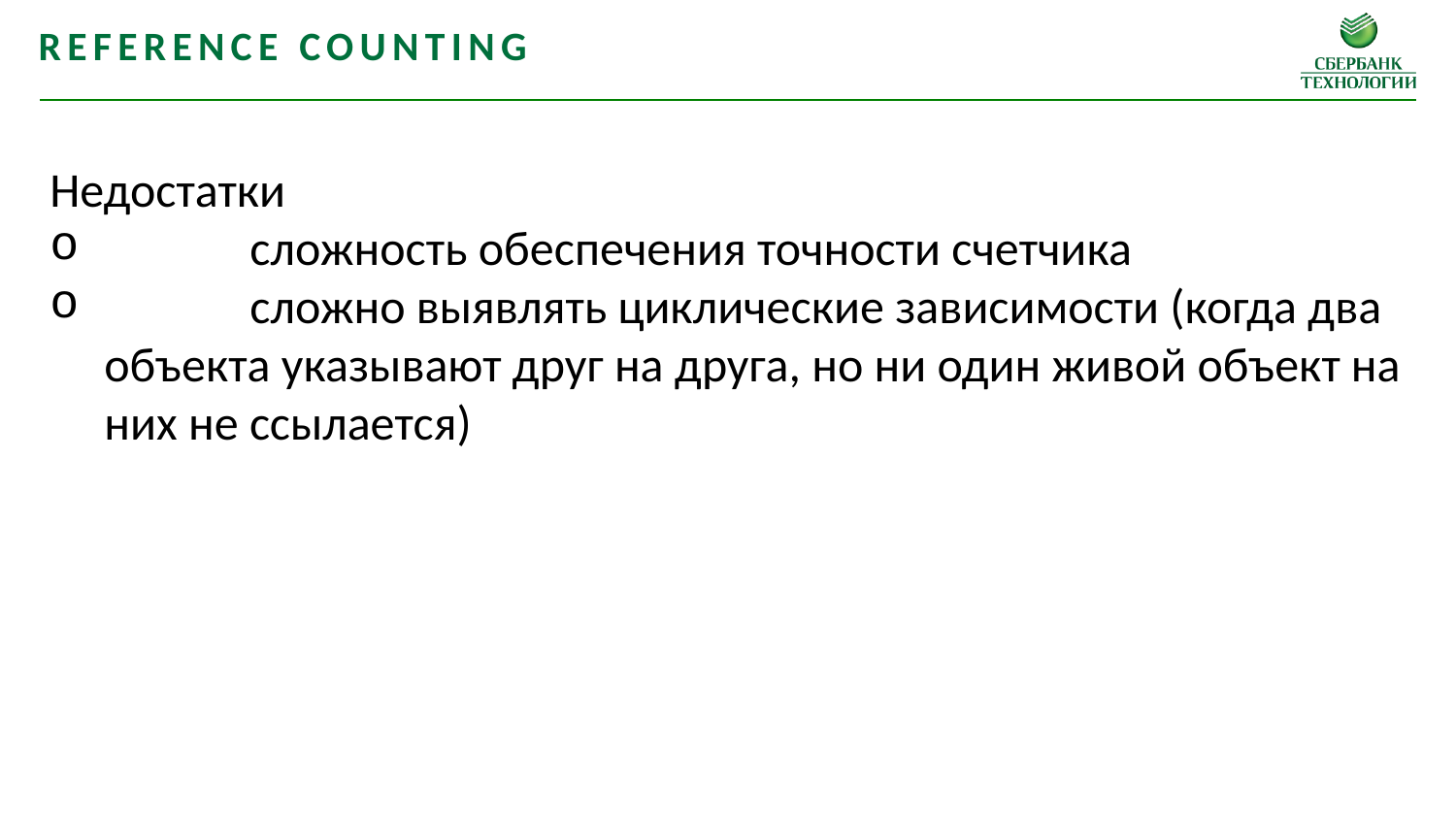

Reference counting
Недостатки
	сложность обеспечения точности счетчика
	сложно выявлять циклические зависимости (когда два объекта указывают друг на друга, но ни один живой объект на них не ссылается)